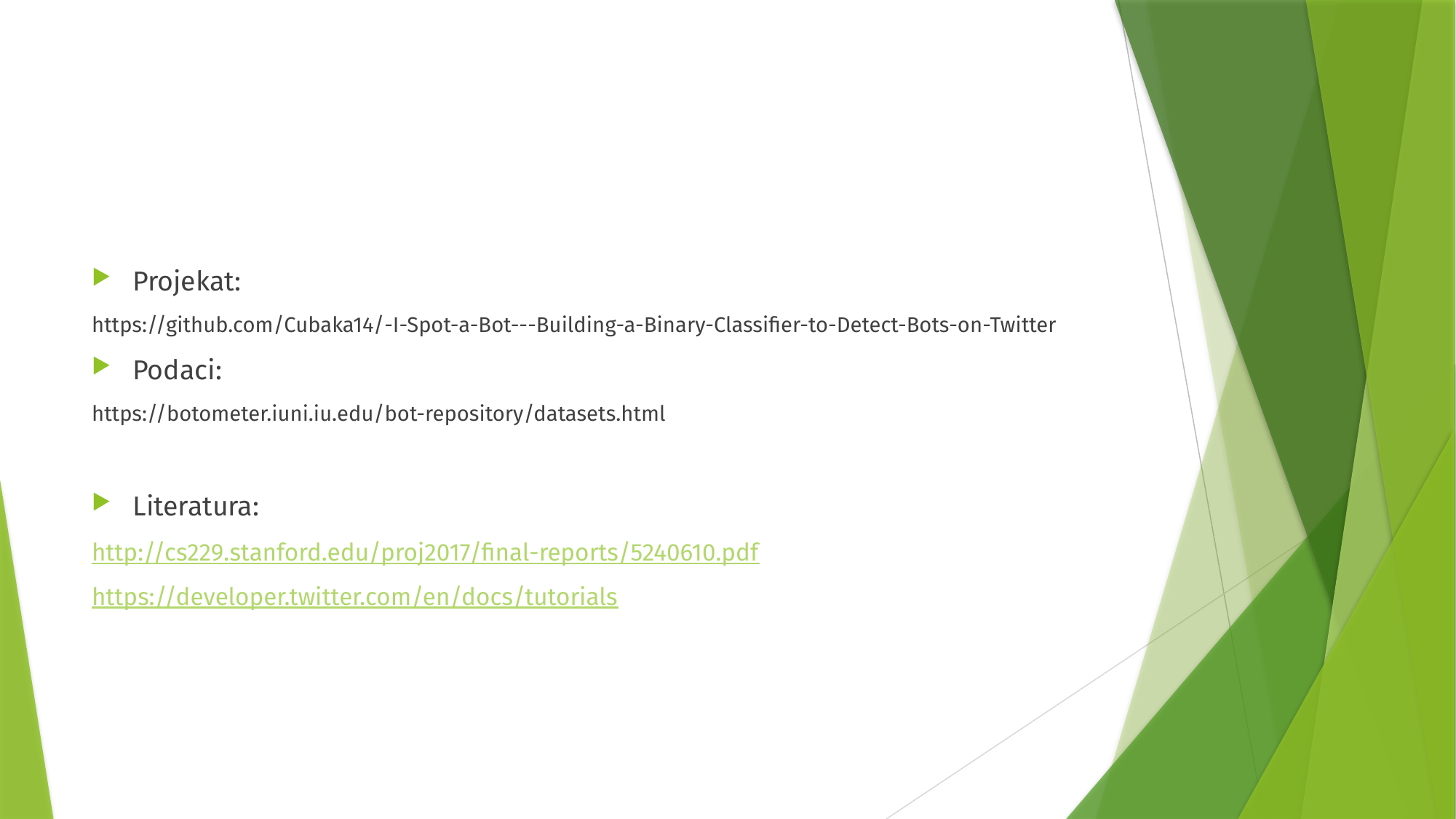

Projekat:
https://github.com/Cubaka14/-I-Spot-a-Bot---Building-a-Binary-Classifier-to-Detect-Bots-on-Twitter
Podaci:
https://botometer.iuni.iu.edu/bot-repository/datasets.html

Literatura:
http://cs229.stanford.edu/proj2017/final-reports/5240610.pdf
https://developer.twitter.com/en/docs/tutorials